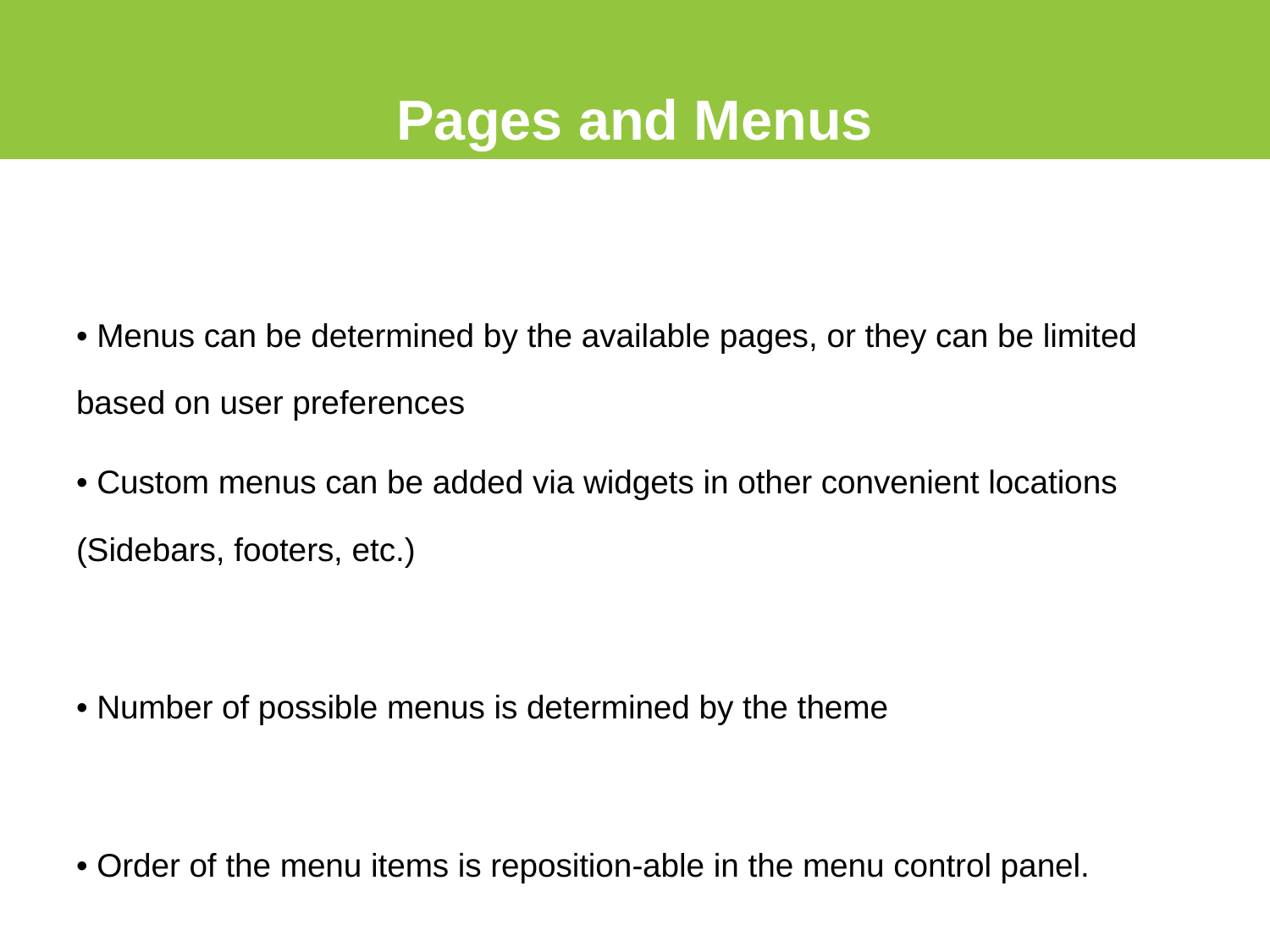

# Pages and Menus

• Menus can be determined by the available pages, or they can be limited based on user preferences
• Custom menus can be added via widgets in other convenient locations (Sidebars, footers, etc.)

• Number of possible menus is determined by the theme

• Order of the menu items is reposition-able in the menu control panel.